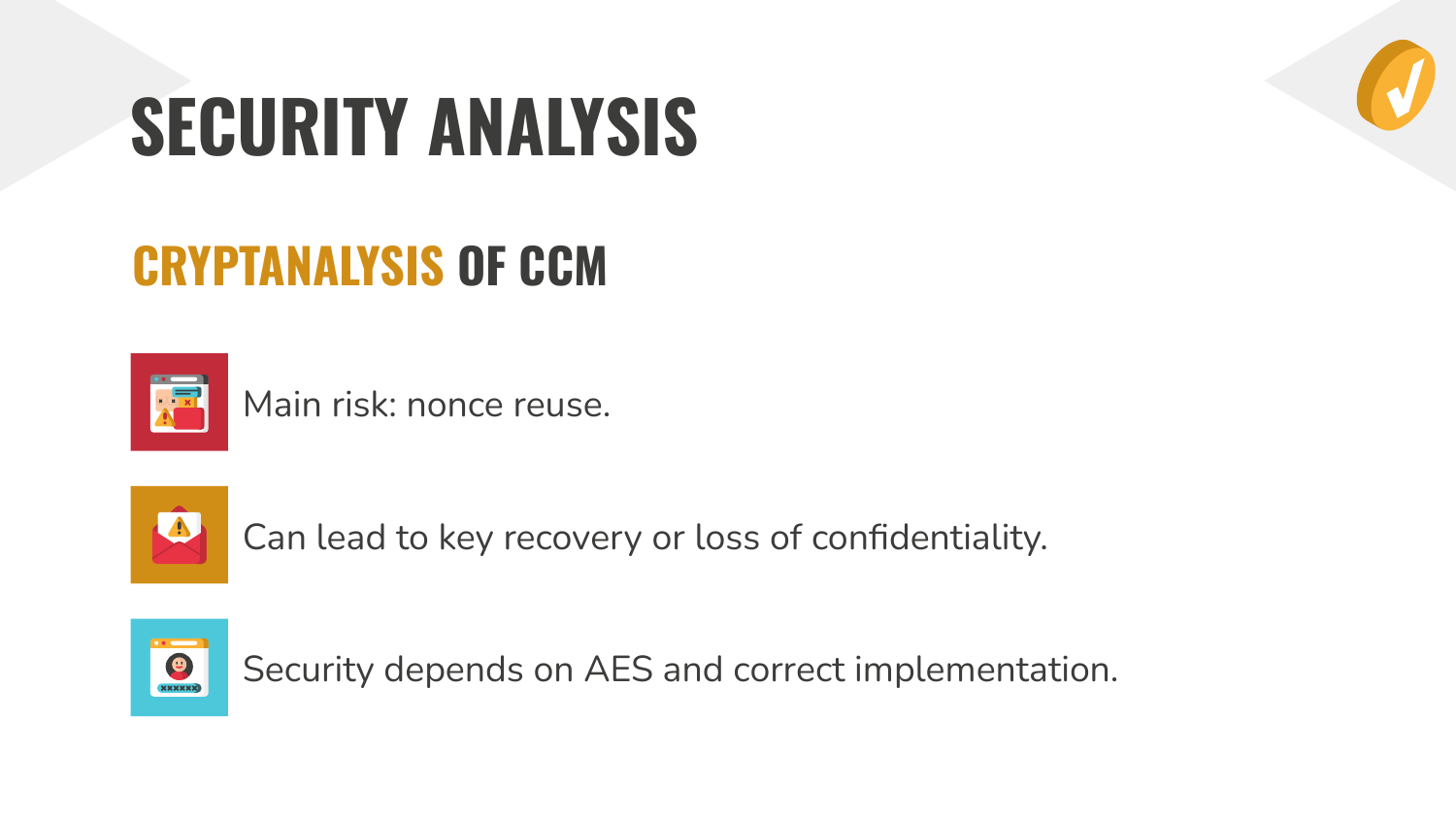

# SECURITY ANALYSIS
CRYPTANALYSIS OF CCM

Main risk: nonce reuse.

Can lead to key recovery or loss of confidentiality.

Security depends on AES and correct implementation.